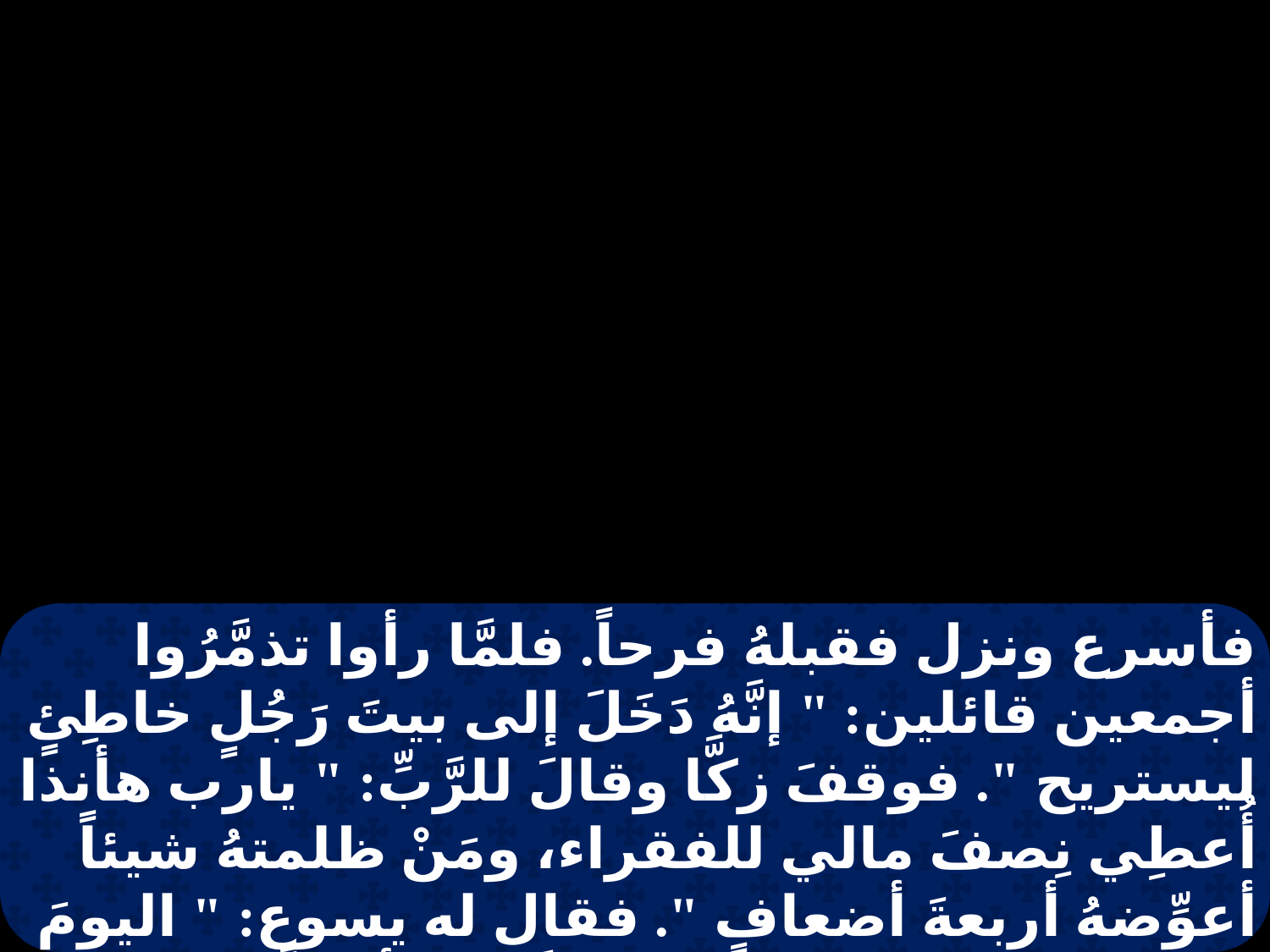

فأسرع ونزل فقبلهُ فرحاً. فلمَّا رأوا تذمَّرُوا أجمعين قائلين: " إنَّهُ دَخَلَ إلى بيتَ رَجُلٍ خاطِئٍ ليستريح ". فوقفَ زكَّا وقالَ للرَّبِّ: " يارب هأنذا أُعطِي نِصفَ مالي للفقراء، ومَنْ ظلمتهُ شيئاً أعوِّضهُ أربعةَ أضعافٍ ". فقال له يسوع: " اليومَ صار الخلاصُ لهذا البيتِ، فإنَّهُ هو أيضاً ابن إبراهيم، لأنَّ ابن البشرِ جاء ليَطلُبَ ويُخَلِّصَ الذي قد هلكَ ".